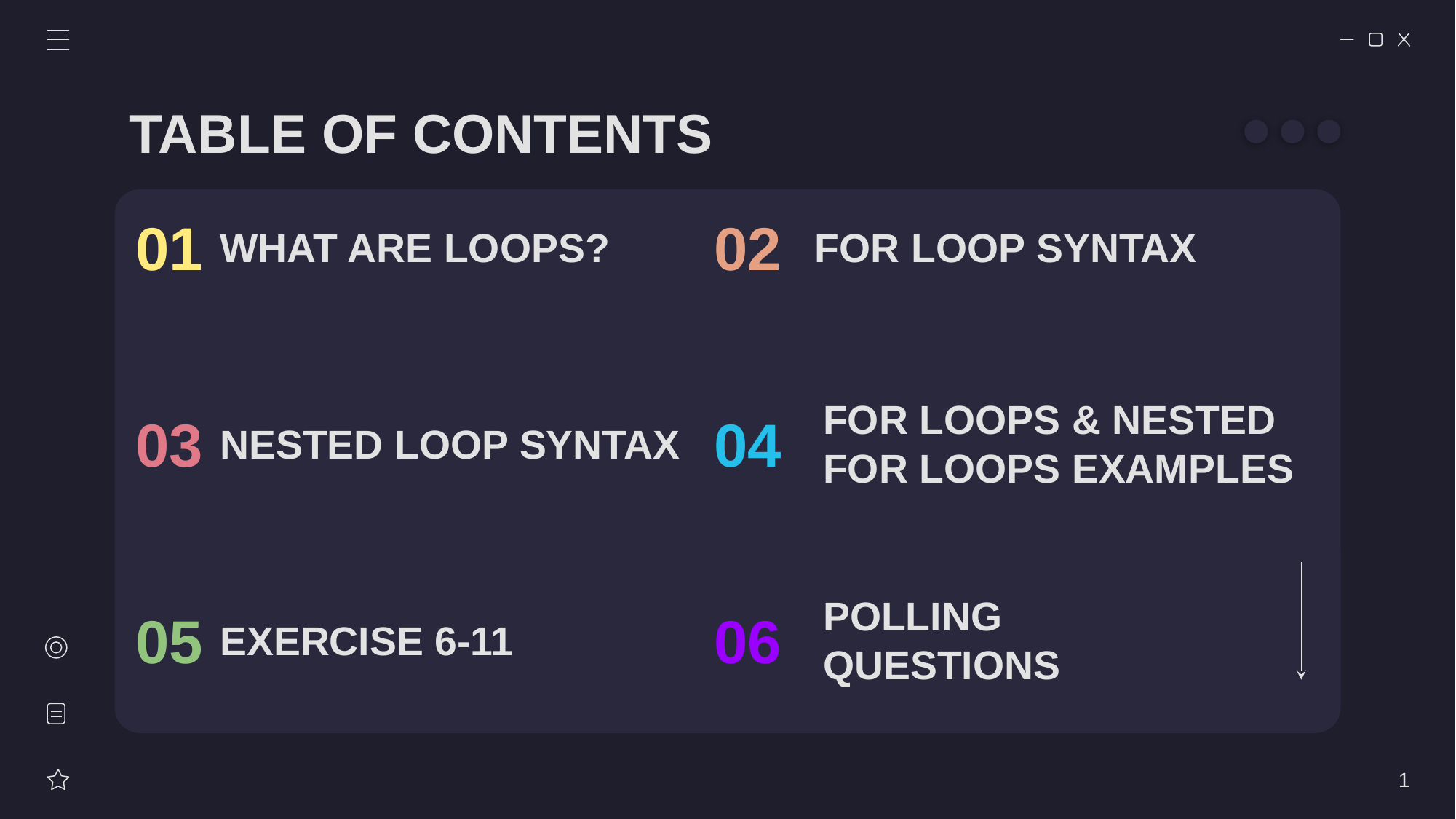

TABLE OF CONTENTS

01
# WHAT ARE LOOPS?
02
FOR LOOP SYNTAX
03
NESTED LOOP SYNTAX
04
FOR LOOPS & NESTED FOR LOOPS EXAMPLES
05
EXERCISE 6-11
06
POLLING QUESTIONS

1